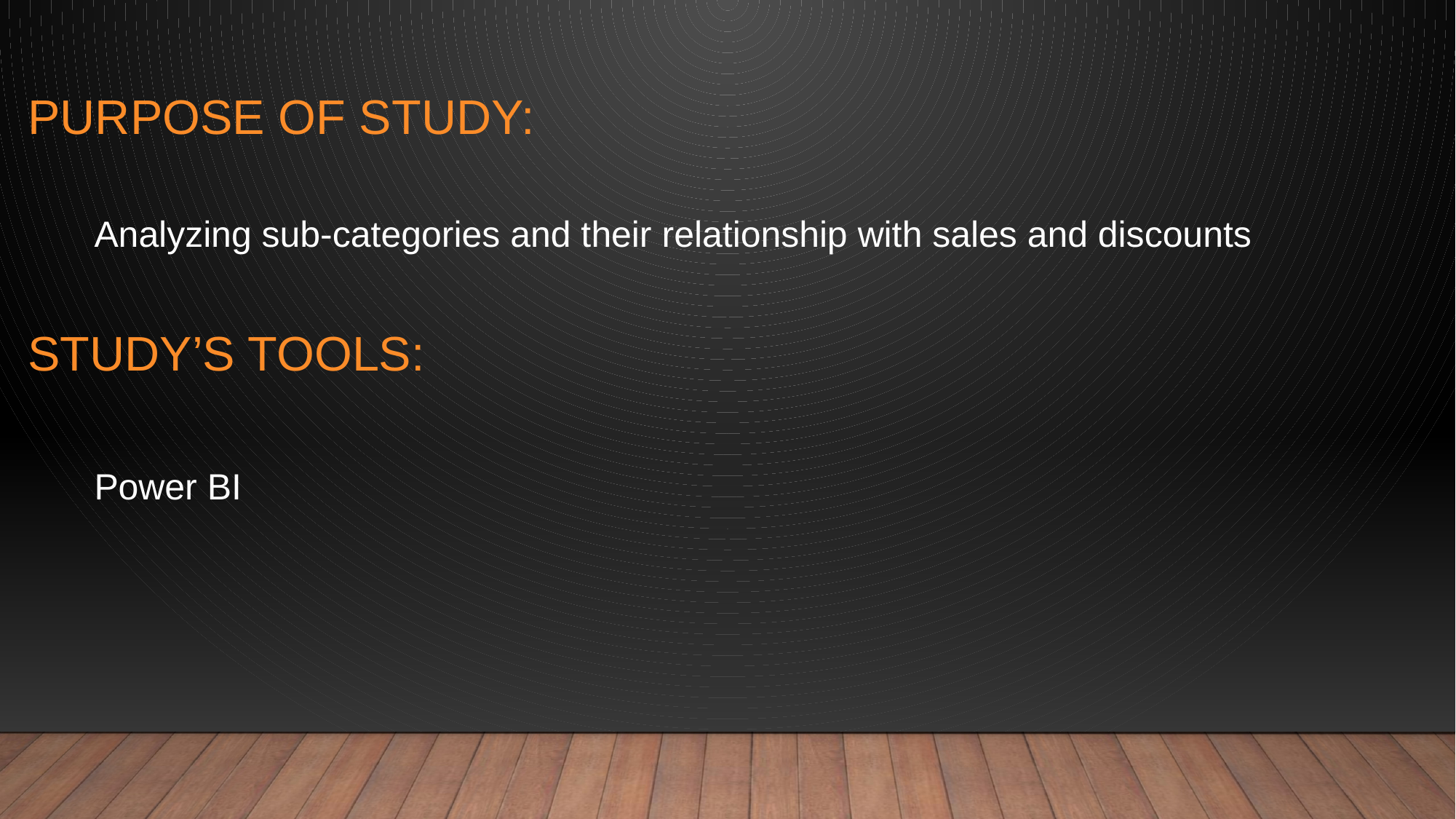

# Purpose of study:
Analyzing sub-categories and their relationship with sales and discounts
Study’s tools:
Power BI